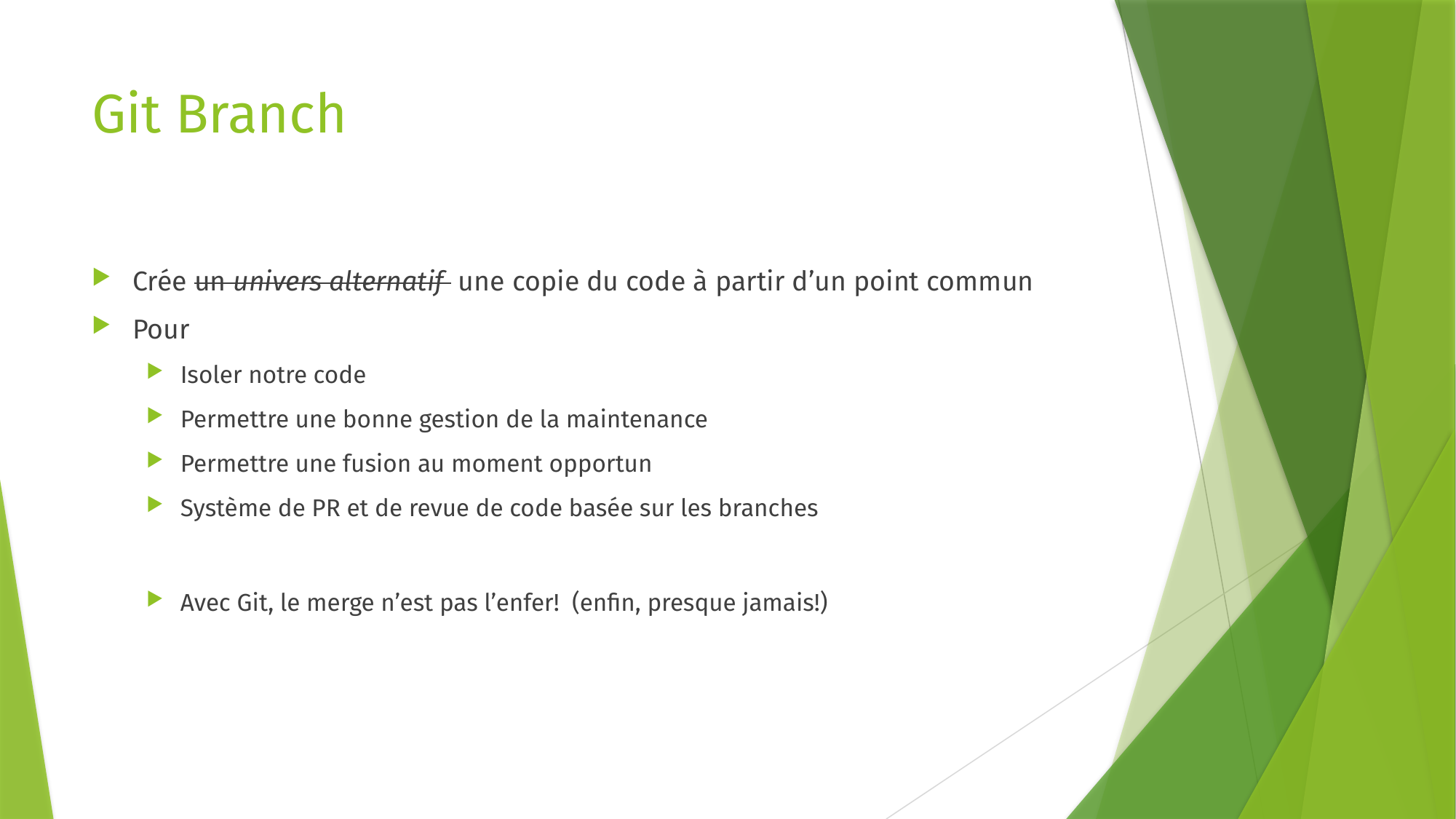

# Git Branch
Crée un univers alternatif  une copie du code à partir d’un point commun
Pour
Isoler notre code
Permettre une bonne gestion de la maintenance
Permettre une fusion au moment opportun
Système de PR et de revue de code basée sur les branches

Avec Git, le merge n’est pas l’enfer!  (enfin, presque jamais!)